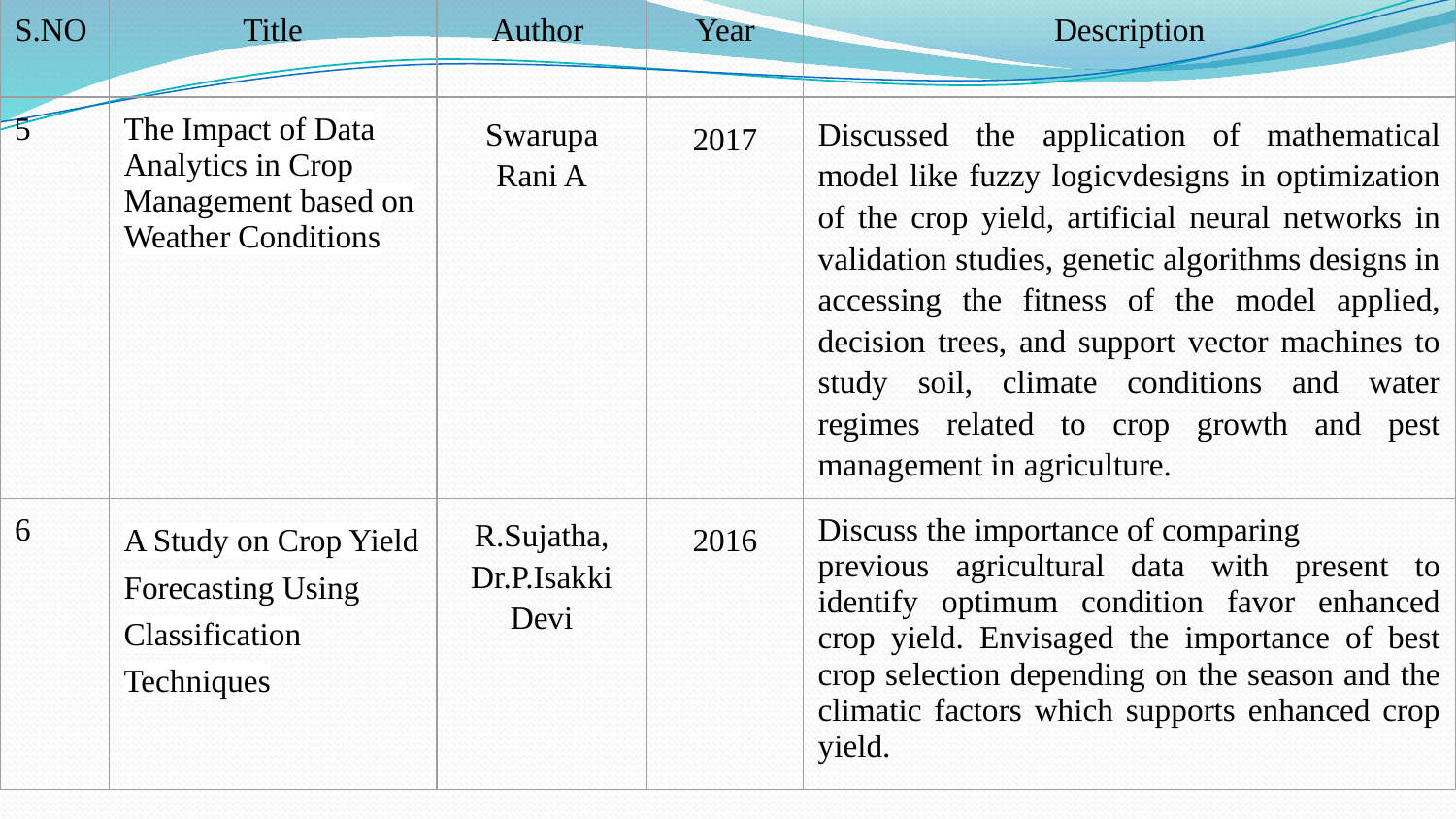

| S.NO | Title | Author | Year | Description |
| --- | --- | --- | --- | --- |
| 5 | The Impact of Data Analytics in Crop Management based on Weather Conditions | Swarupa Rani A | 2017 | Discussed the application of mathematical model like fuzzy logicvdesigns in optimization of the crop yield, artificial neural networks in validation studies, genetic algorithms designs in accessing the fitness of the model applied, decision trees, and support vector machines to study soil, climate conditions and water regimes related to crop growth and pest management in agriculture. |
| 6 | A Study on Crop Yield Forecasting Using Classification Techniques | R.Sujatha, Dr.P.Isakki Devi | 2016 | Discuss the importance of comparing previous agricultural data with present to identify optimum condition favor enhanced crop yield. Envisaged the importance of best crop selection depending on the season and the climatic factors which supports enhanced crop yield. |